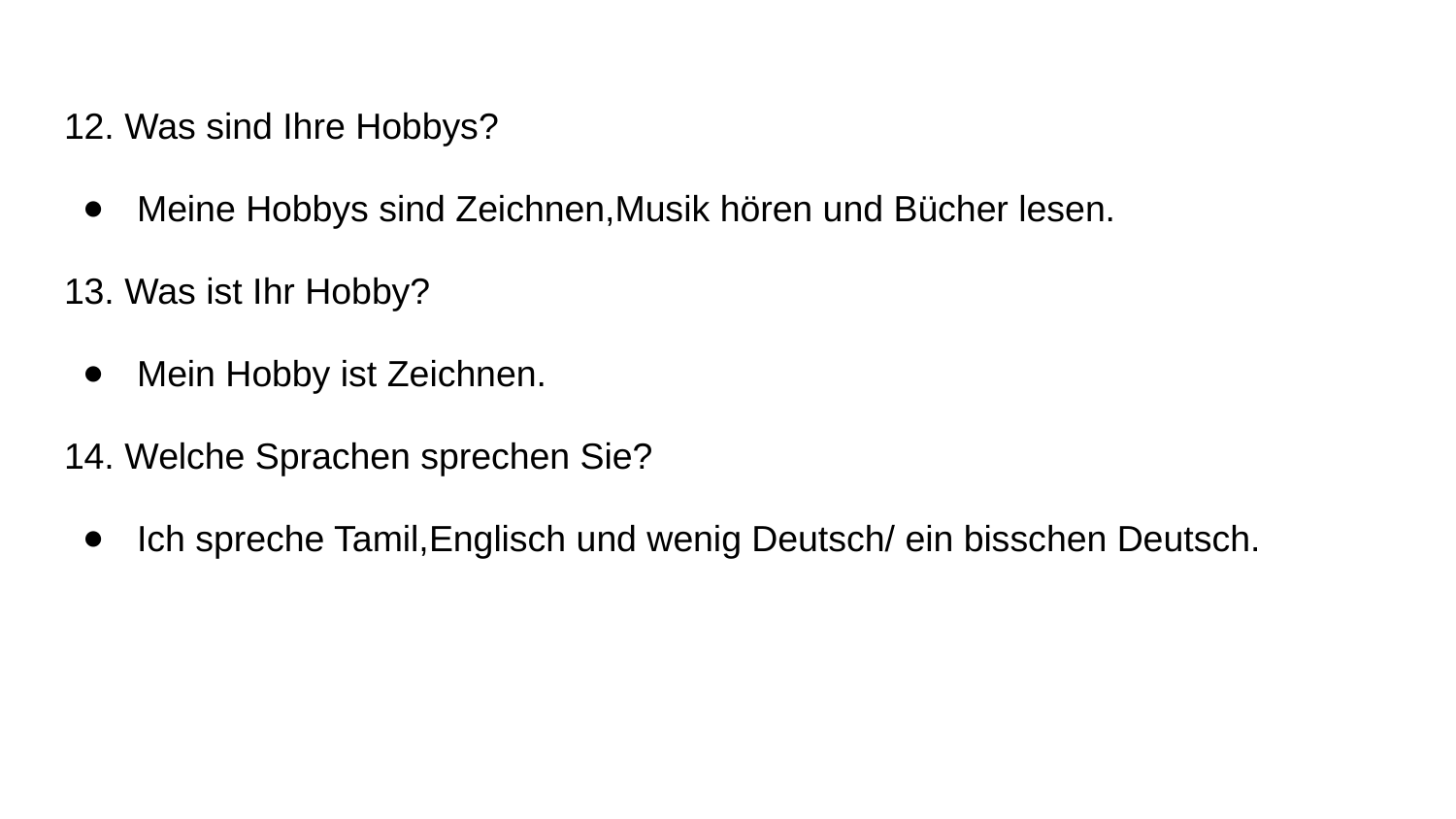

12. Was sind Ihre Hobbys?
Meine Hobbys sind Zeichnen,Musik hören und Bücher lesen.
13. Was ist Ihr Hobby?
Mein Hobby ist Zeichnen.
14. Welche Sprachen sprechen Sie?
Ich spreche Tamil,Englisch und wenig Deutsch/ ein bisschen Deutsch.